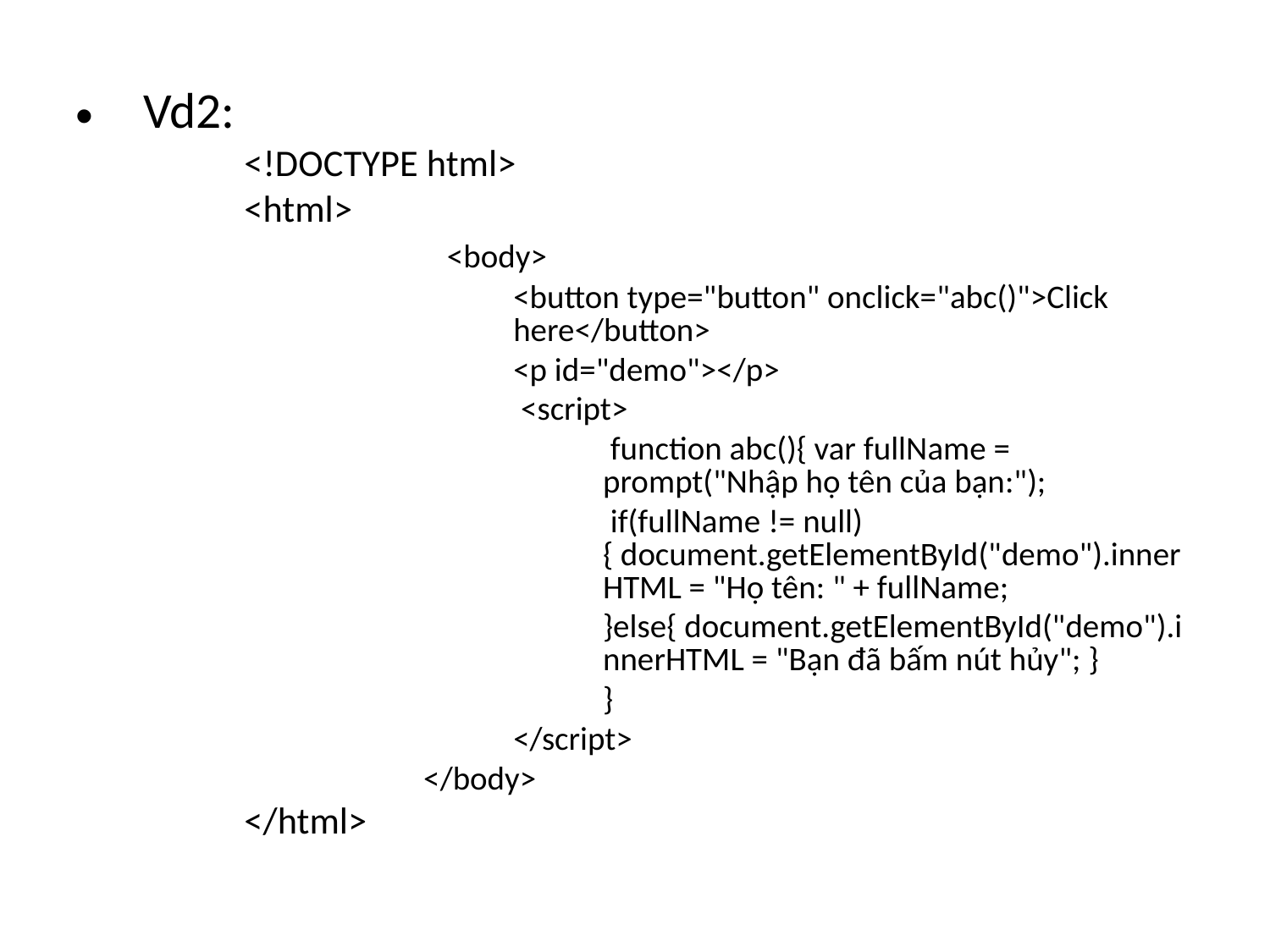

Vd2:
<!DOCTYPE html>
	<html>
 	<body>
<button type="button" onclick="abc()">Click here</button>
<p id="demo"></p>
 <script>
 function abc(){ var fullName = prompt("Nhập họ tên của bạn:");
 if(fullName != null){ document.getElementById("demo").innerHTML = "Họ tên: " + fullName;
}else{ document.getElementById("demo").innerHTML = "Bạn đã bấm nút hủy"; }
}
</script>
</body>
</html>